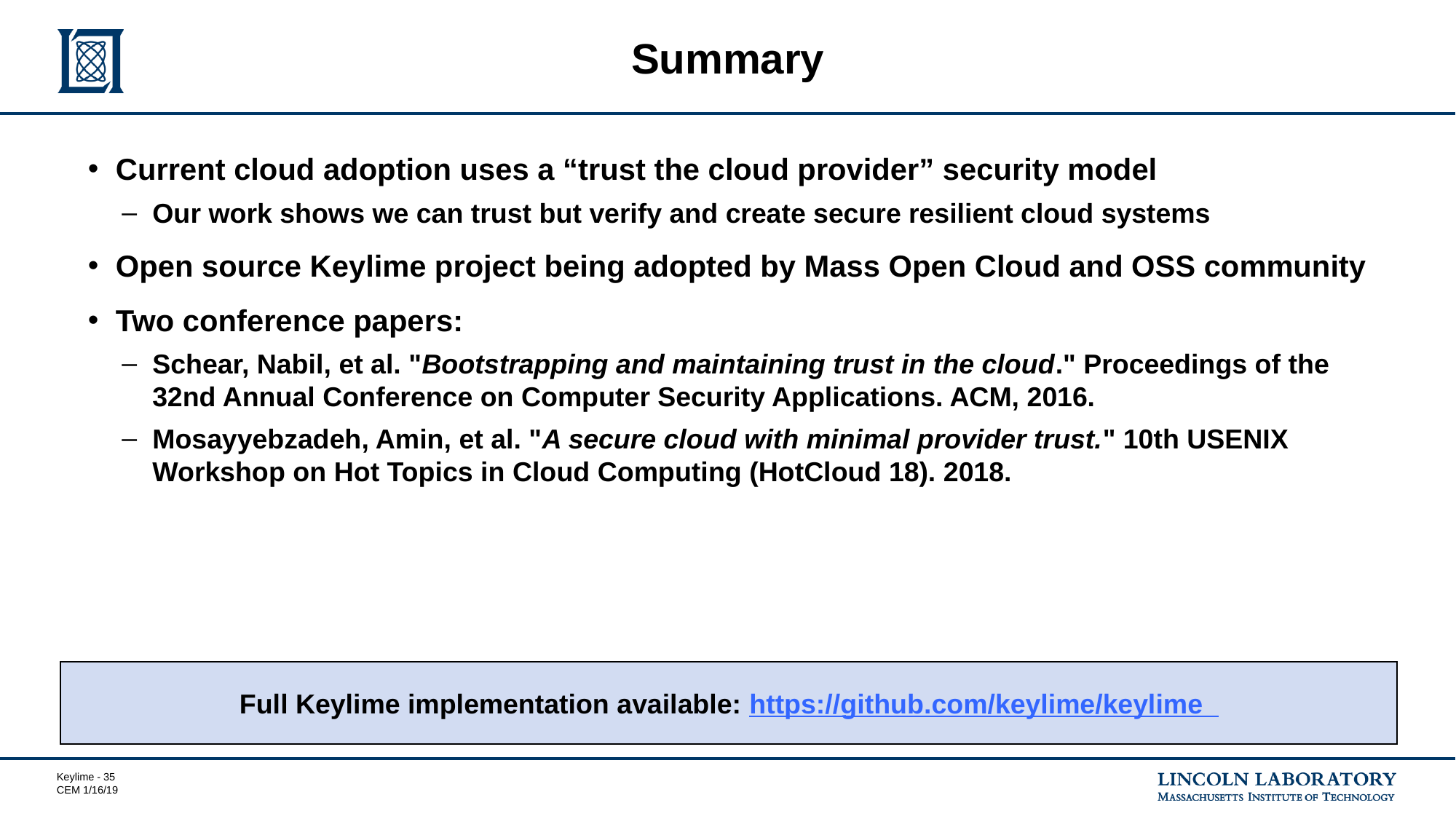

# Summary
Current cloud adoption uses a “trust the cloud provider” security model
Our work shows we can trust but verify and create secure resilient cloud systems
Open source Keylime project being adopted by Mass Open Cloud and OSS community
Two conference papers:
Schear, Nabil, et al. "Bootstrapping and maintaining trust in the cloud." Proceedings of the 32nd Annual Conference on Computer Security Applications. ACM, 2016.
Mosayyebzadeh, Amin, et al. "A secure cloud with minimal provider trust." 10th USENIX Workshop on Hot Topics in Cloud Computing (HotCloud 18). 2018.
Full Keylime implementation available: https://github.com/keylime/keylime